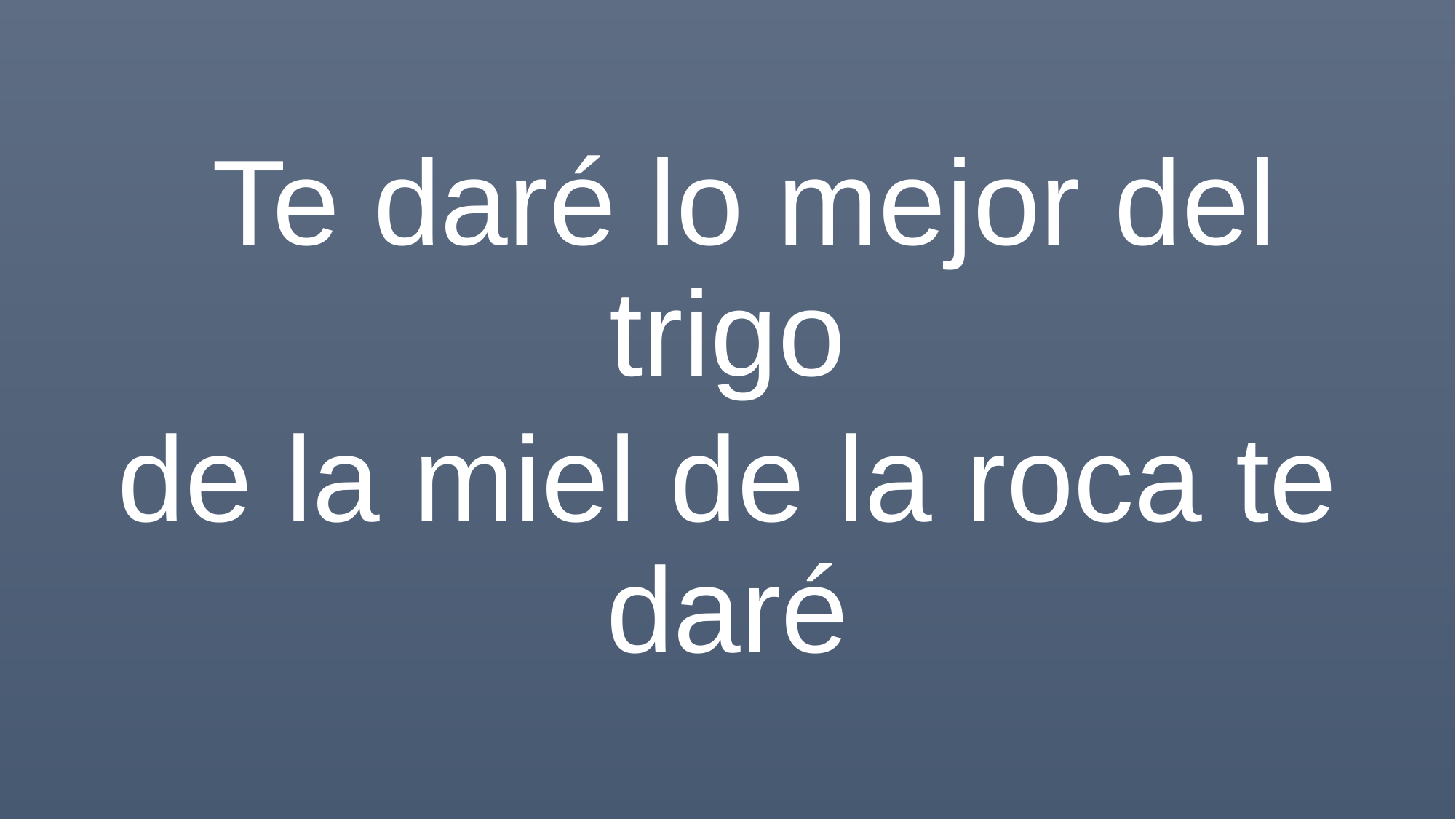

Te daré lo mejor del trigo
de la miel de la roca te daré